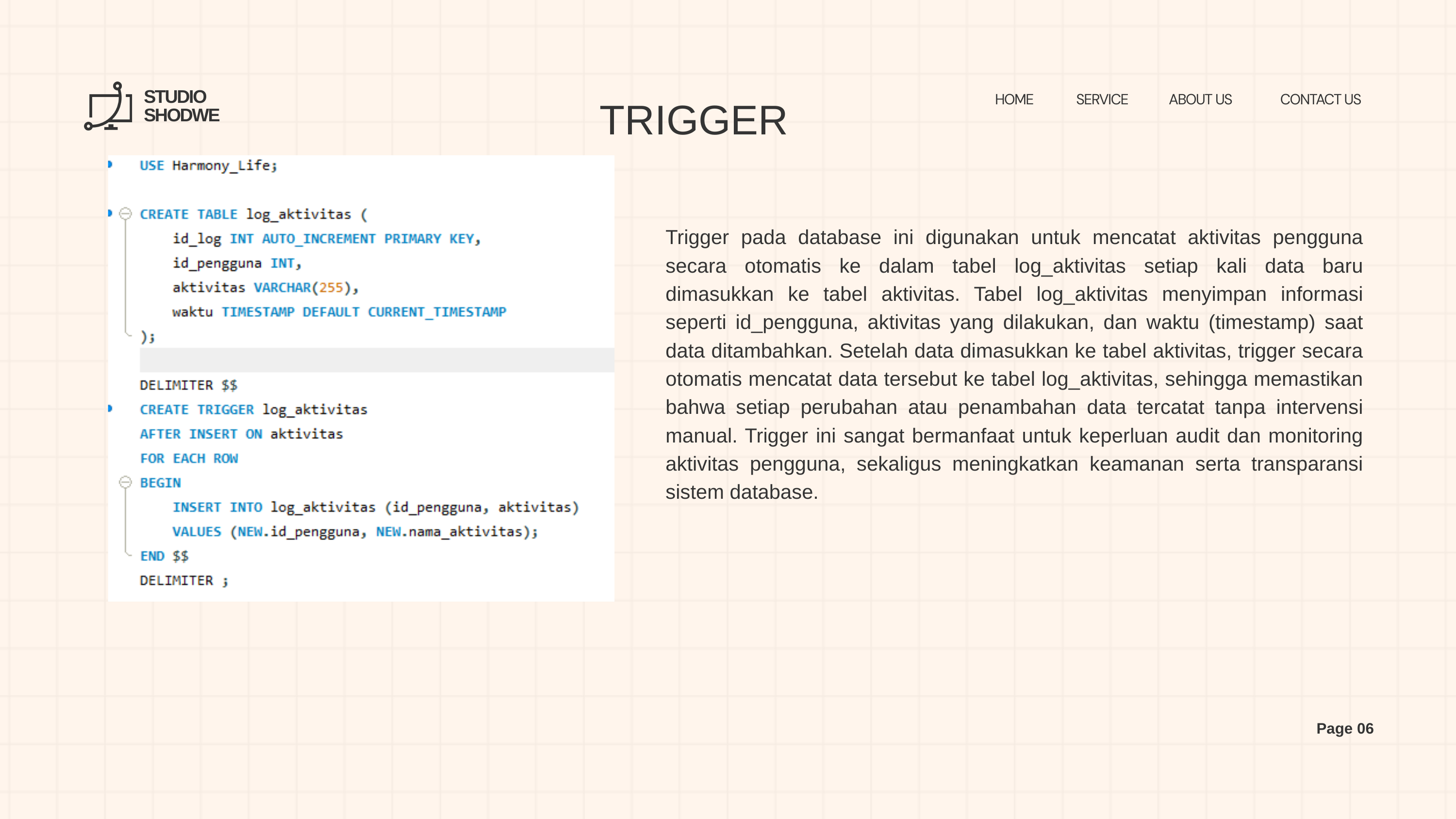

TRIGGER
STUDIO SHODWE
HOME
SERVICE
ABOUT US
CONTACT US

Trigger pada database ini digunakan untuk mencatat aktivitas pengguna secara otomatis ke dalam tabel log_aktivitas setiap kali data baru dimasukkan ke tabel aktivitas. Tabel log_aktivitas menyimpan informasi seperti id_pengguna, aktivitas yang dilakukan, dan waktu (timestamp) saat data ditambahkan. Setelah data dimasukkan ke tabel aktivitas, trigger secara otomatis mencatat data tersebut ke tabel log_aktivitas, sehingga memastikan bahwa setiap perubahan atau penambahan data tercatat tanpa intervensi manual. Trigger ini sangat bermanfaat untuk keperluan audit dan monitoring aktivitas pengguna, sekaligus meningkatkan keamanan serta transparansi sistem database.

Page 06